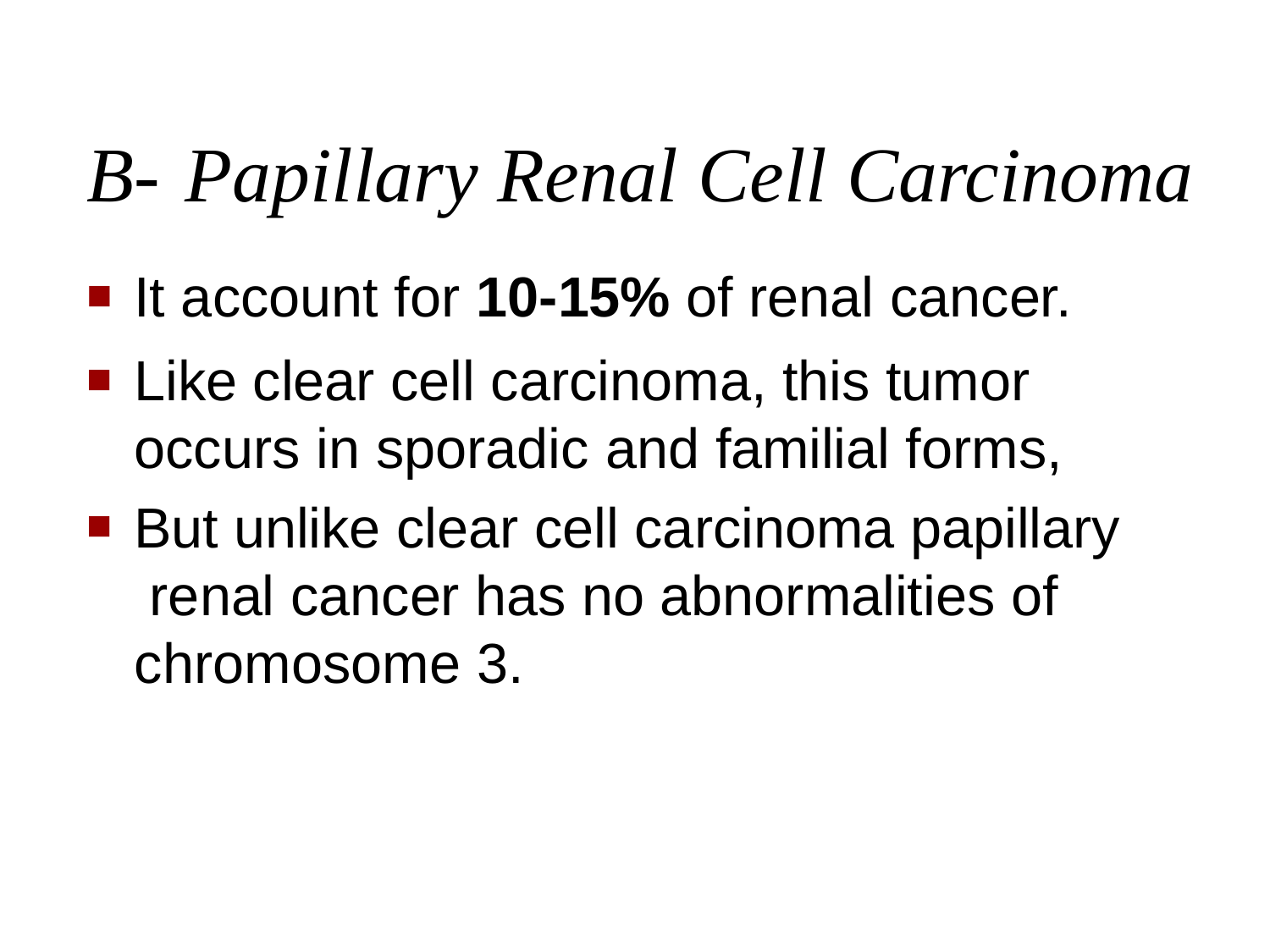

# B-	Papillary Renal Cell Carcinoma
It account for 10-15% of renal cancer.
Like clear cell carcinoma, this tumor  occurs in sporadic and familial forms,
But unlike clear cell carcinoma papillary  renal cancer has no abnormalities of  chromosome 3.